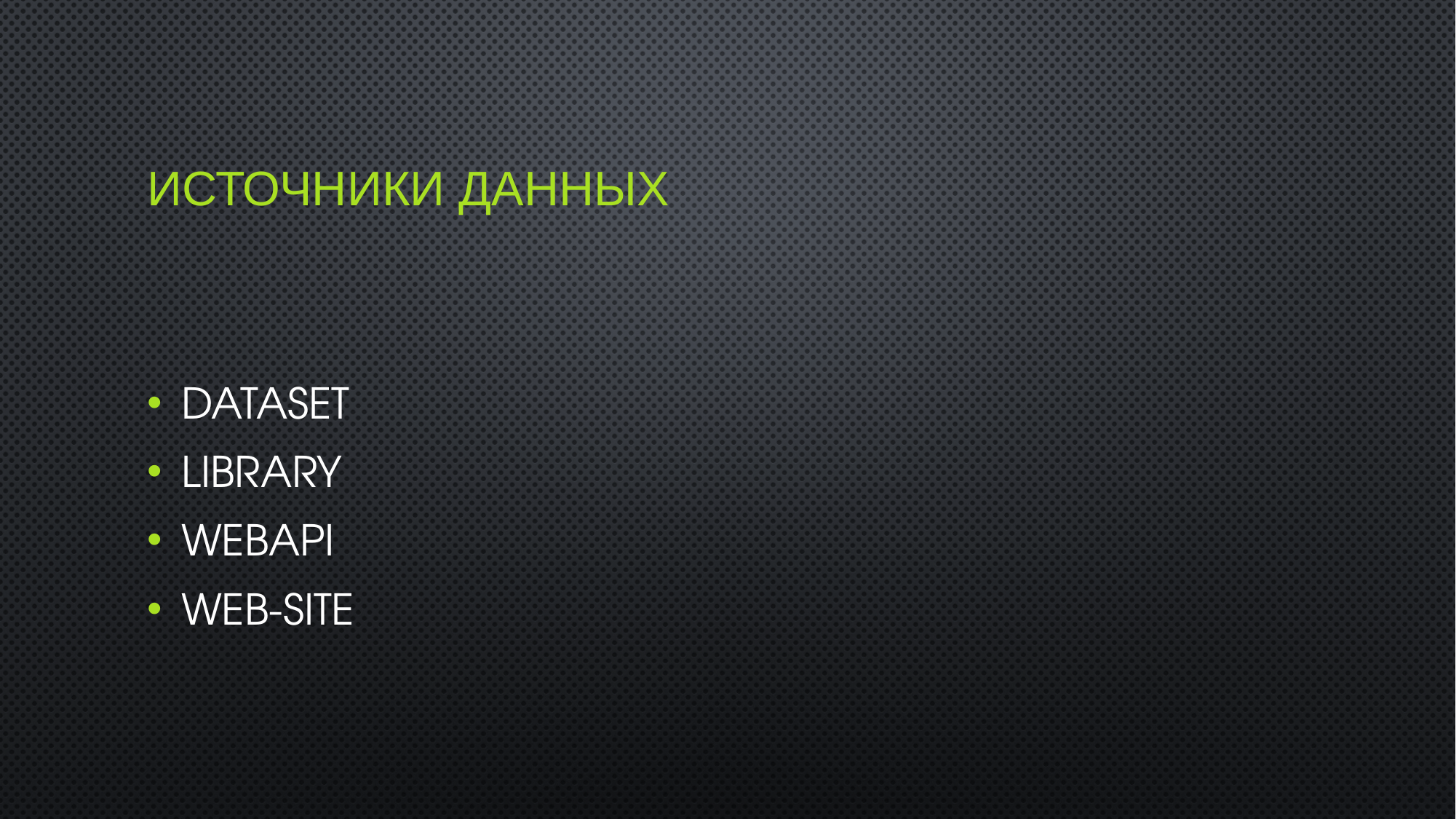

# Источники данных
Dataset
Library
WebAPI
Web-Site